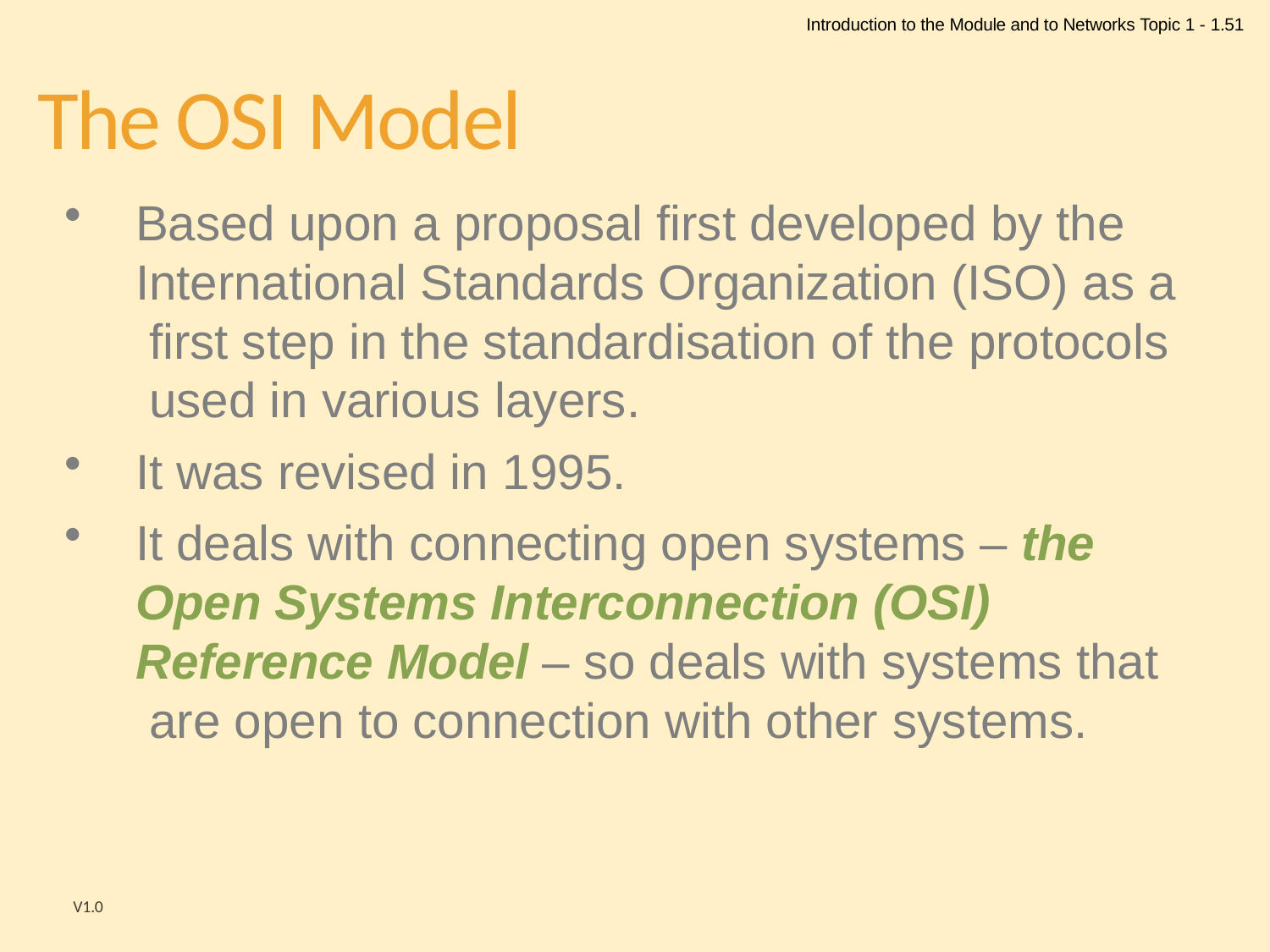

Introduction to the Module and to Networks Topic 1 - 1.51
# The OSI Model
Based upon a proposal first developed by the  International Standards Organization (ISO) as a  first step in the standardisation of the protocols  used in various layers.
It was revised in 1995.
It deals with connecting open systems – the  Open Systems Interconnection (OSI)  Reference Model – so deals with systems that  are open to connection with other systems.
V1.0